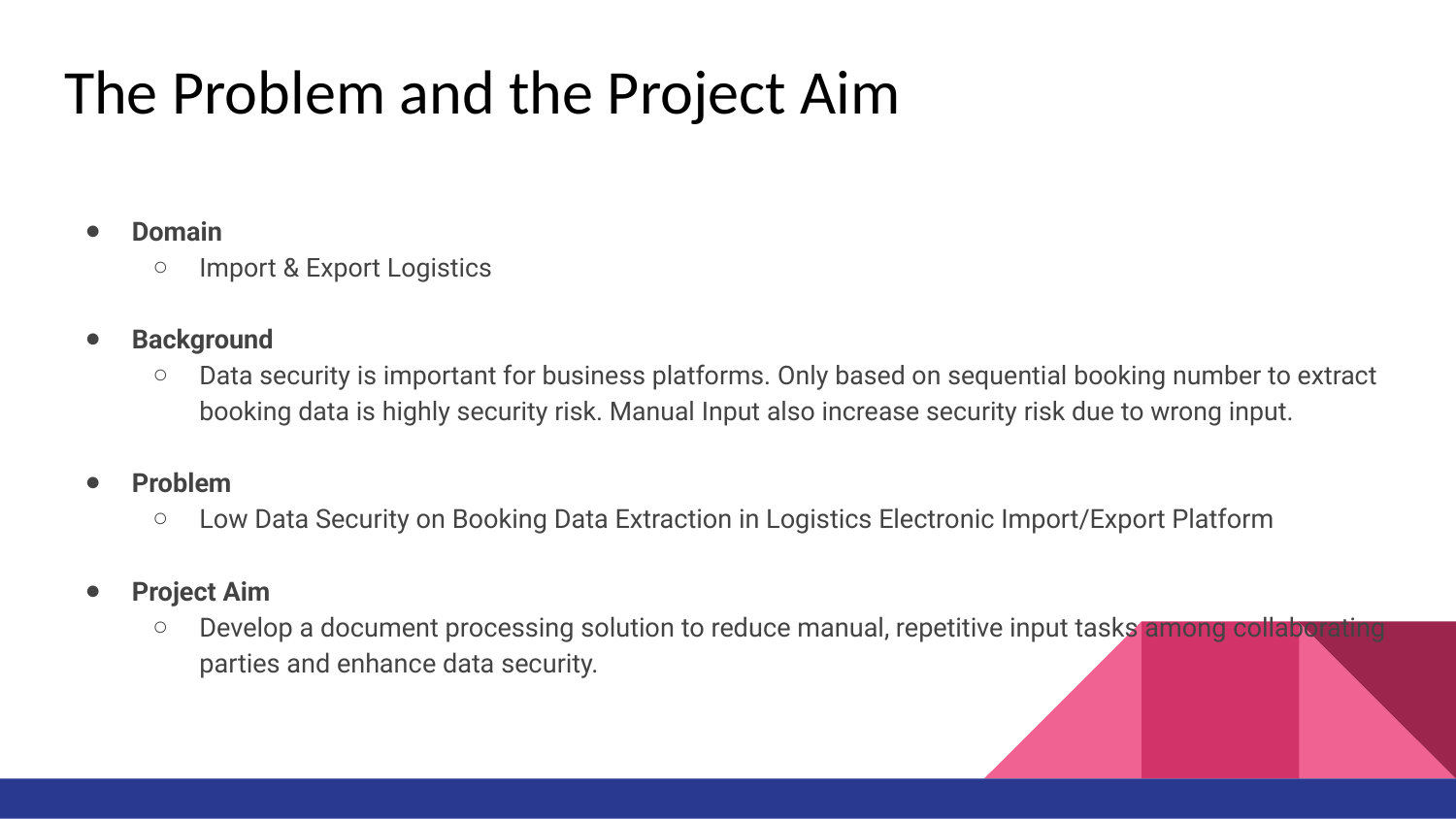

# The Problem and the Project Aim

Domain
Import & Export Logistics
Background
Data security is important for business platforms. Only based on sequential booking number to extract booking data is highly security risk. Manual Input also increase security risk due to wrong input.
Problem
Low Data Security on Booking Data Extraction in Logistics Electronic Import/Export Platform
Project Aim
Develop a document processing solution to reduce manual, repetitive input tasks among collaborating parties and enhance data security.